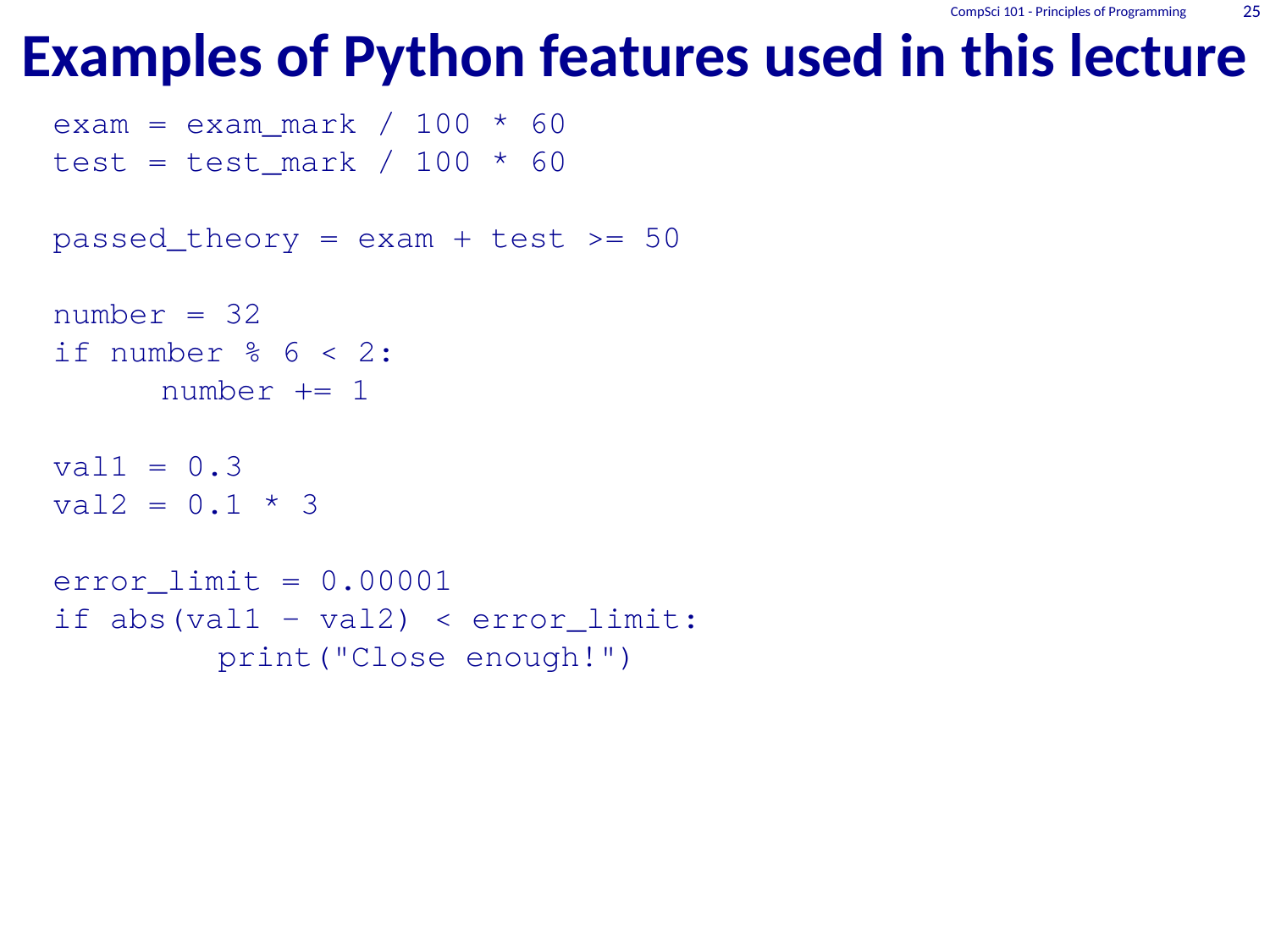

CompSci 101 - Principles of Programming
25
# Examples of Python features used in this lecture
 exam = exam_mark / 100 * 60
 test = test_mark / 100 * 60

 passed_theory = exam + test >= 50

 number = 32
 if number % 6 < 2:
	number += 1

 val1 = 0.3
 val2 = 0.1 * 3

 error_limit = 0.00001
 if abs(val1 - val2) < error_limit:
	   print("Close enough!")